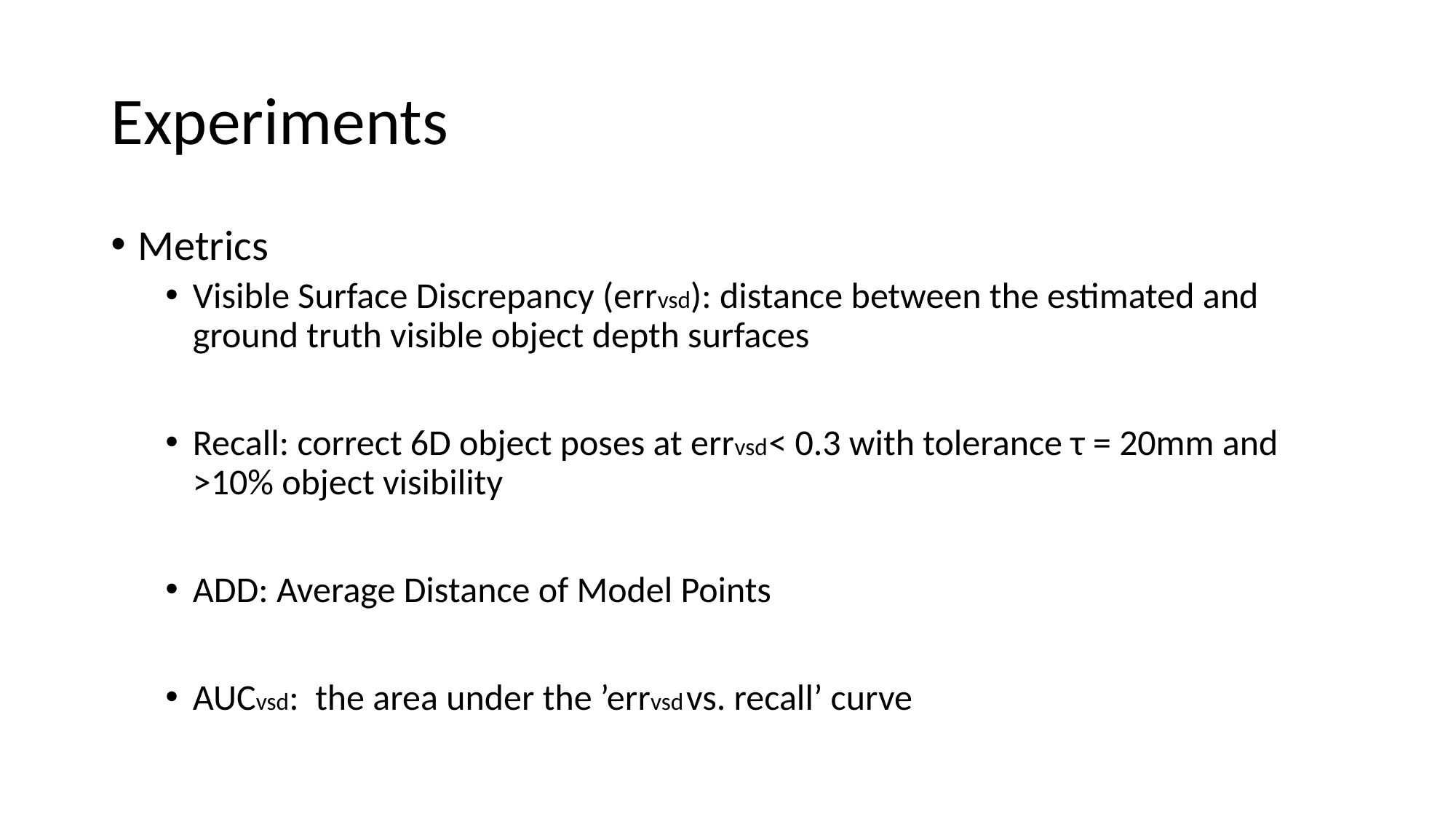

# Experiments
Metrics
Visible Surface Discrepancy (errvsd): distance between the estimated and ground truth visible object depth surfaces

Recall: correct 6D object poses at errvsd < 0.3 with tolerance τ = 20mm and >10% object visibility

ADD: Average Distance of Model Points

AUCvsd:  the area under the ’errvsd vs. recall’ curve